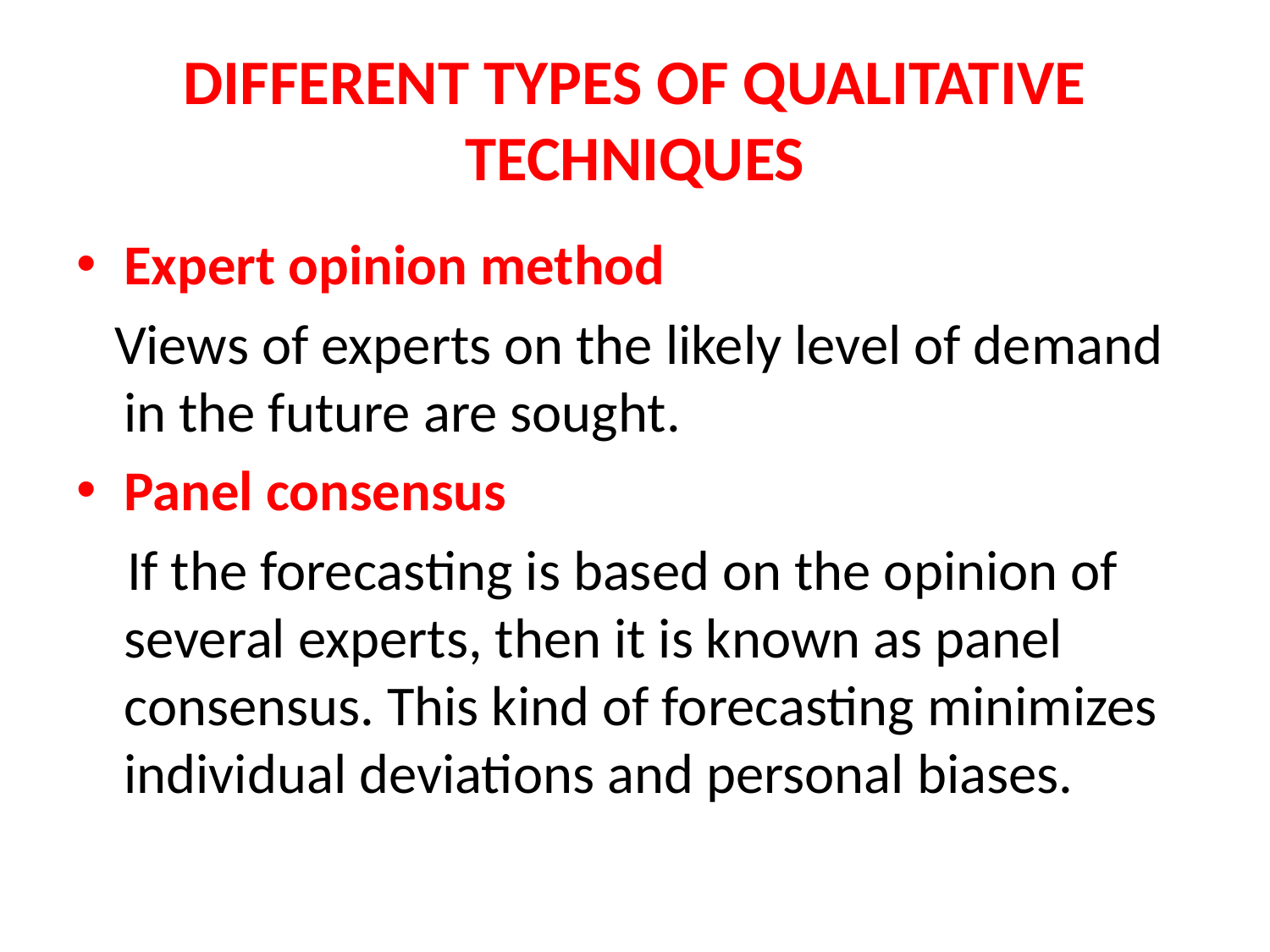

# DIFFERENT TYPES OF QUALITATIVE TECHNIQUES
Expert opinion method
   Views of experts on the likely level of demand in the future are sought.
Panel consensus
    If the forecasting is based on the opinion of several experts, then it is known as panel consensus. This kind of forecasting minimizes individual deviations and personal biases.